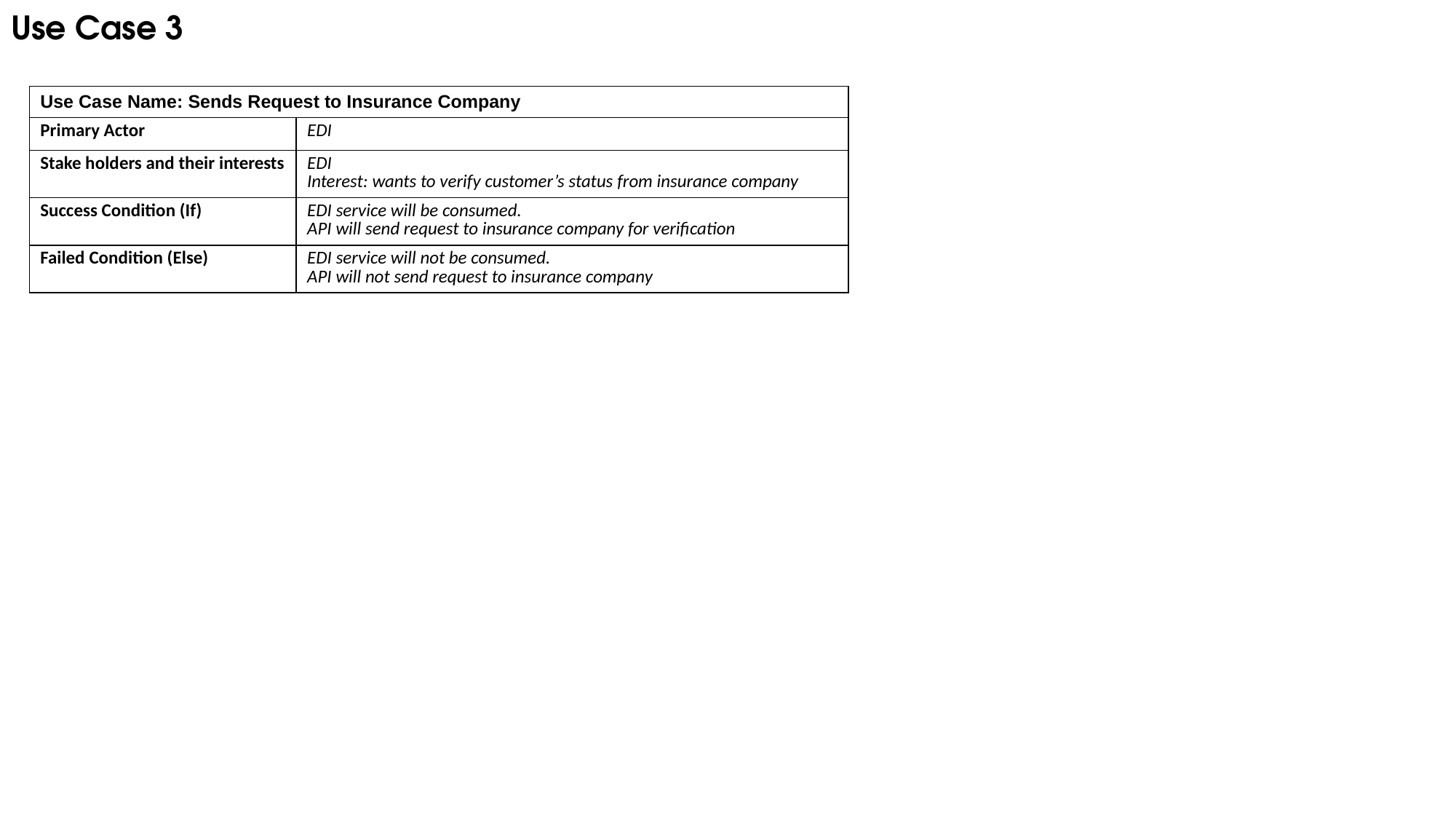

# Use Case 3
| Use Case Name: Sends Request to Insurance Company |  |
| --- | --- |
| Primary Actor | EDI |
| Stake holders and their interests | EDI Interest: wants to verify customer’s status from insurance company |
| Success Condition (If) | EDI service will be consumed. API will send request to insurance company for verification |
| Failed Condition (Else) | EDI service will not be consumed. API will not send request to insurance company |